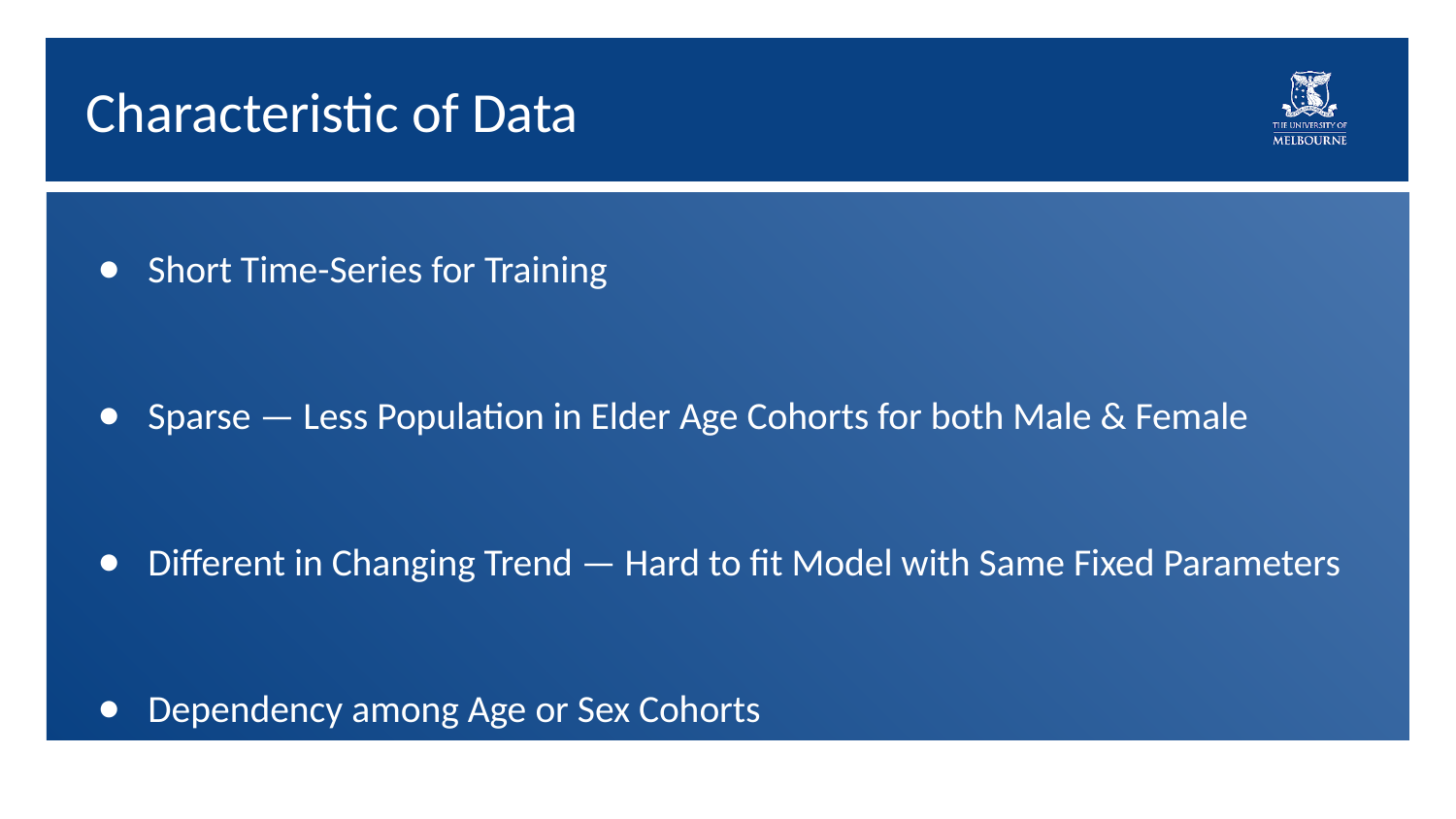

# Characteristic of Data
Short Time-Series for Training

Sparse — Less Population in Elder Age Cohorts for both Male & Female

Different in Changing Trend — Hard to fit Model with Same Fixed Parameters

Dependency among Age or Sex Cohorts